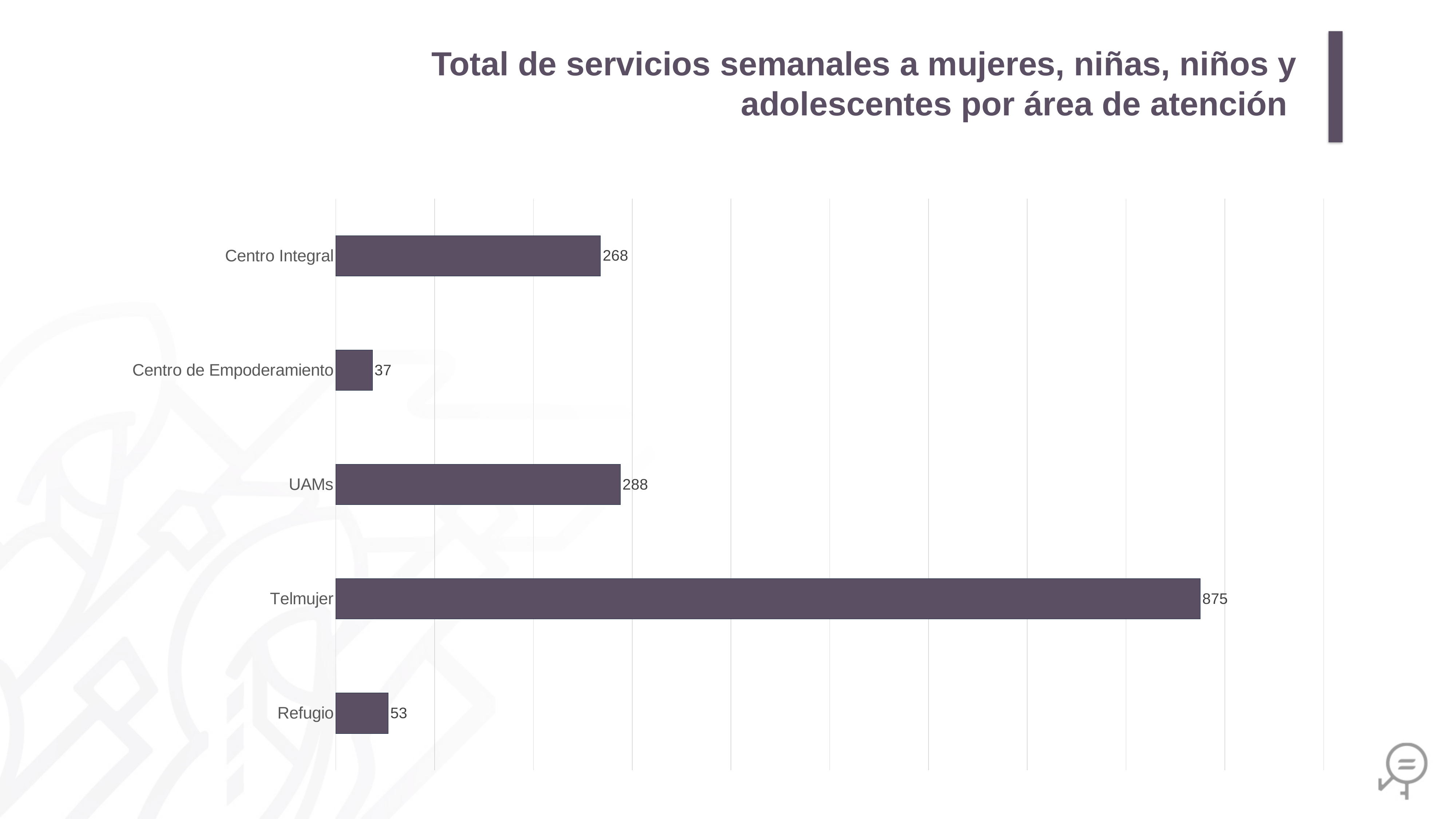

Total de servicios semanales a mujeres, niñas, niños y adolescentes por área de atención

### Chart

| Category |  |
|---|---|
| Centro Integral | 268.0 |
| Centro de Empoderamiento | 37.0 |
| UAMs | 288.0 |
| Telmujer | 875.0 |
| Refugio | 53.0 |